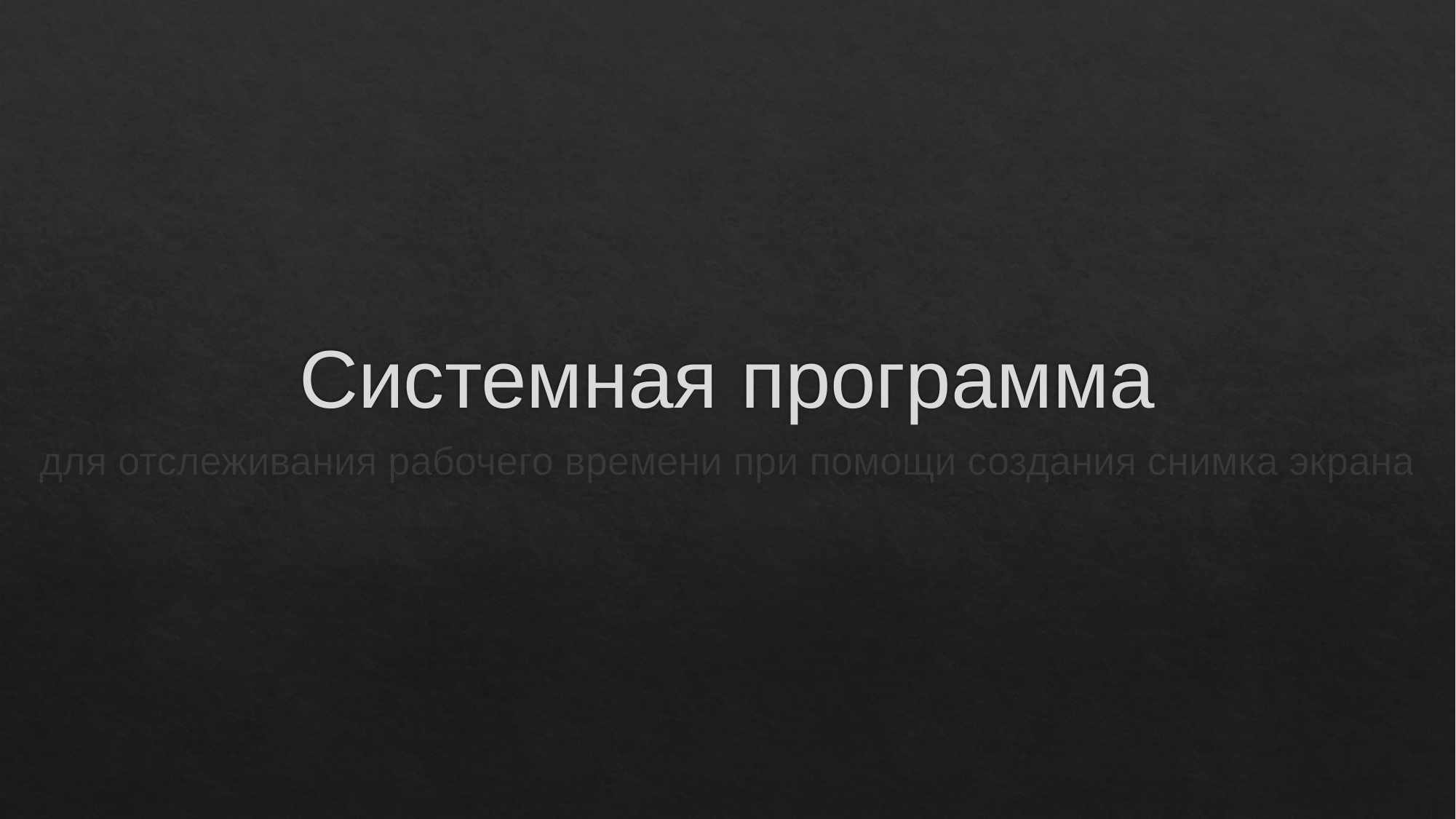

# Системная программа
для отслеживания рабочего времени при помощи создания снимка экрана